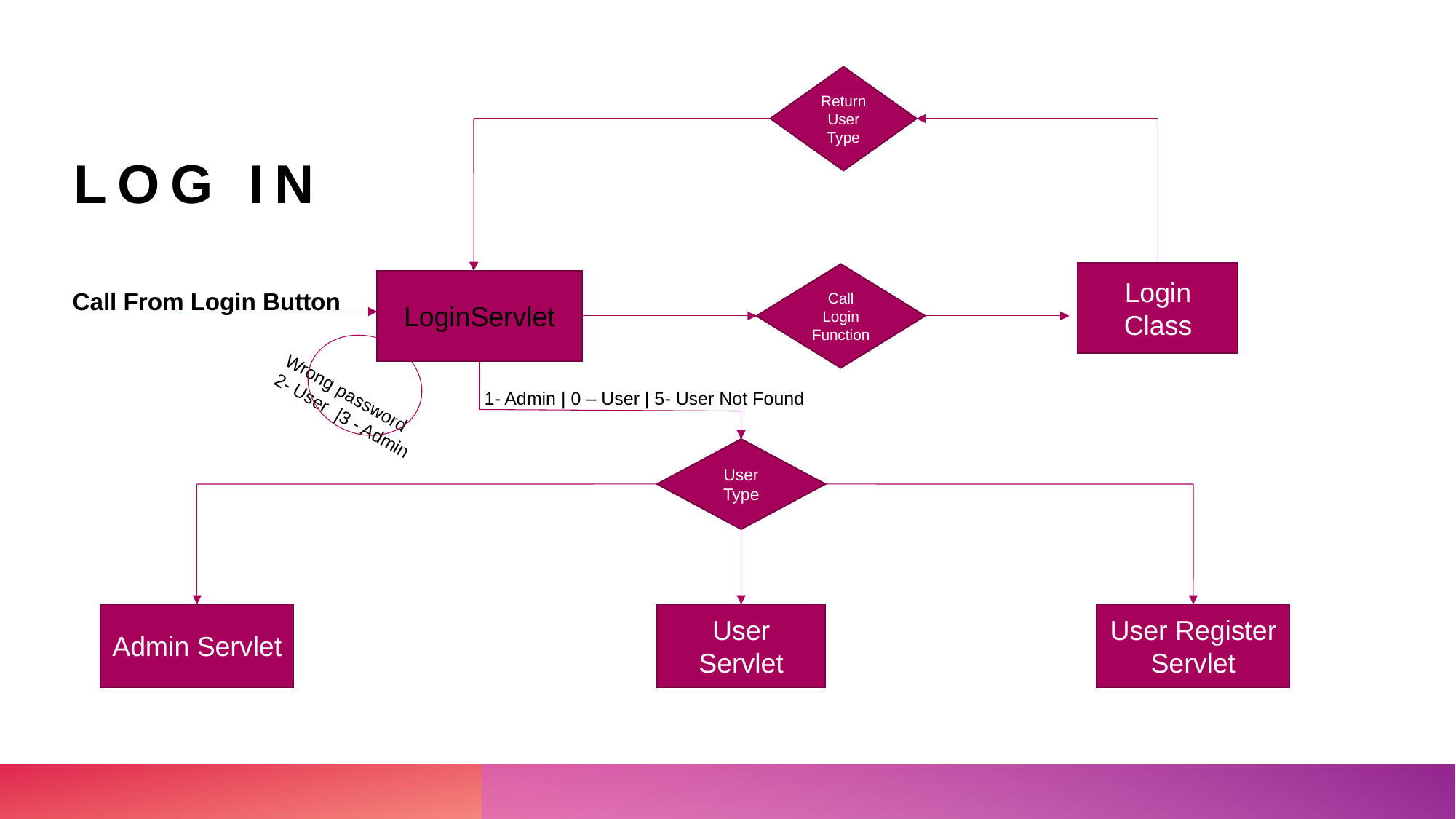

Return User Type
# Log in
Login Class
Call Login Function
LoginServlet
Call From Login Button

1- Admin | 0 – User | 5- User Not Found
Wrong password
2- User  |3 - Admin
User Type
Admin Servlet
User Servlet
User Register Servlet